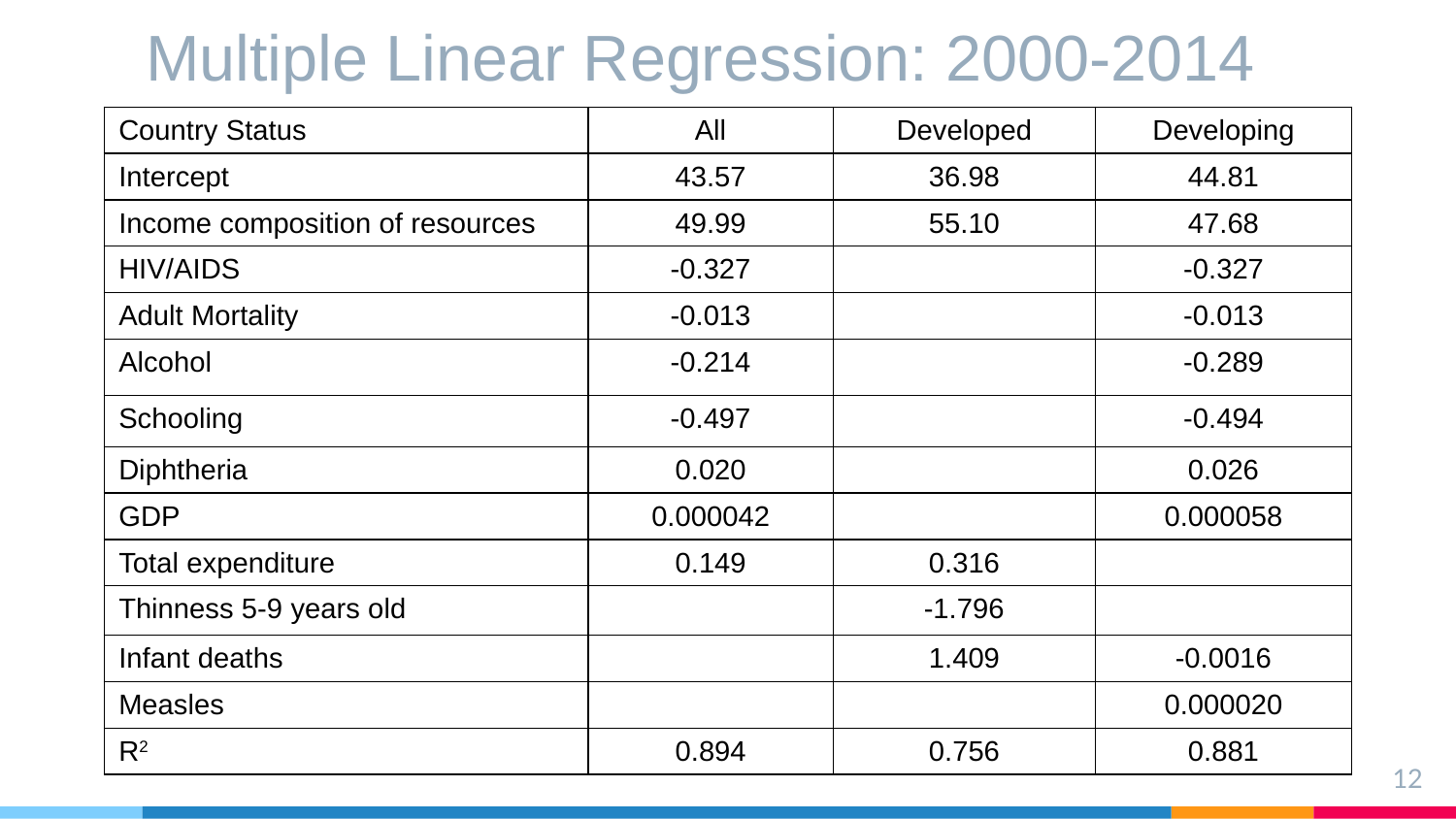

# Multiple Linear Regression: 2000-2014
| Country Status | All | Developed | Developing |
| --- | --- | --- | --- |
| Intercept | 43.57 | 36.98 | 44.81 |
| Income composition of resources | 49.99 | 55.10 | 47.68 |
| HIV/AIDS | -0.327 |  | -0.327 |
| Adult Mortality | -0.013 |  | -0.013 |
| Alcohol | -0.214 |  | -0.289 |
| Schooling | -0.497 |  | -0.494 |
| Diphtheria | 0.020 |  | 0.026 |
| GDP | 0.000042 |  | 0.000058 |
| Total expenditure | 0.149 | 0.316 |  |
| Thinness 5-9 years old |  | -1.796 |  |
| Infant deaths |  | 1.409 | -0.0016 |
| Measles |  |  | 0.000020 |
| R2 | 0.894 | 0.756 | 0.881 |
12